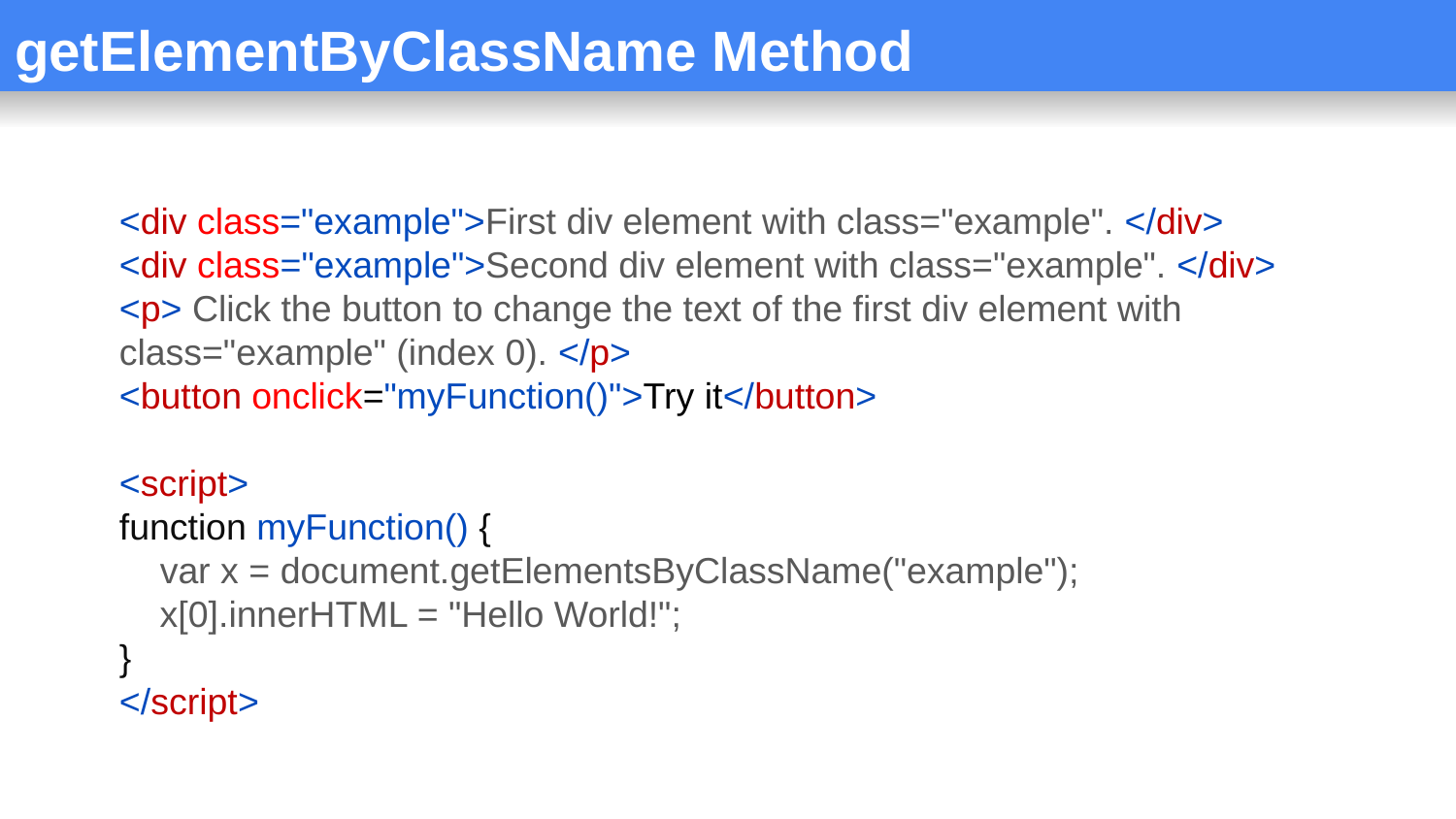

# getElementByClassName Method

<div class="example">First div element with class="example". </div>
<div class="example">Second div element with class="example". </div>
<p> Click the button to change the text of the first div element with class="example" (index 0). </p>
<button onclick="myFunction()">Try it</button>
<script>
function myFunction() {
    var x = document.getElementsByClassName("example");
    x[0].innerHTML = "Hello World!";
}
</script>